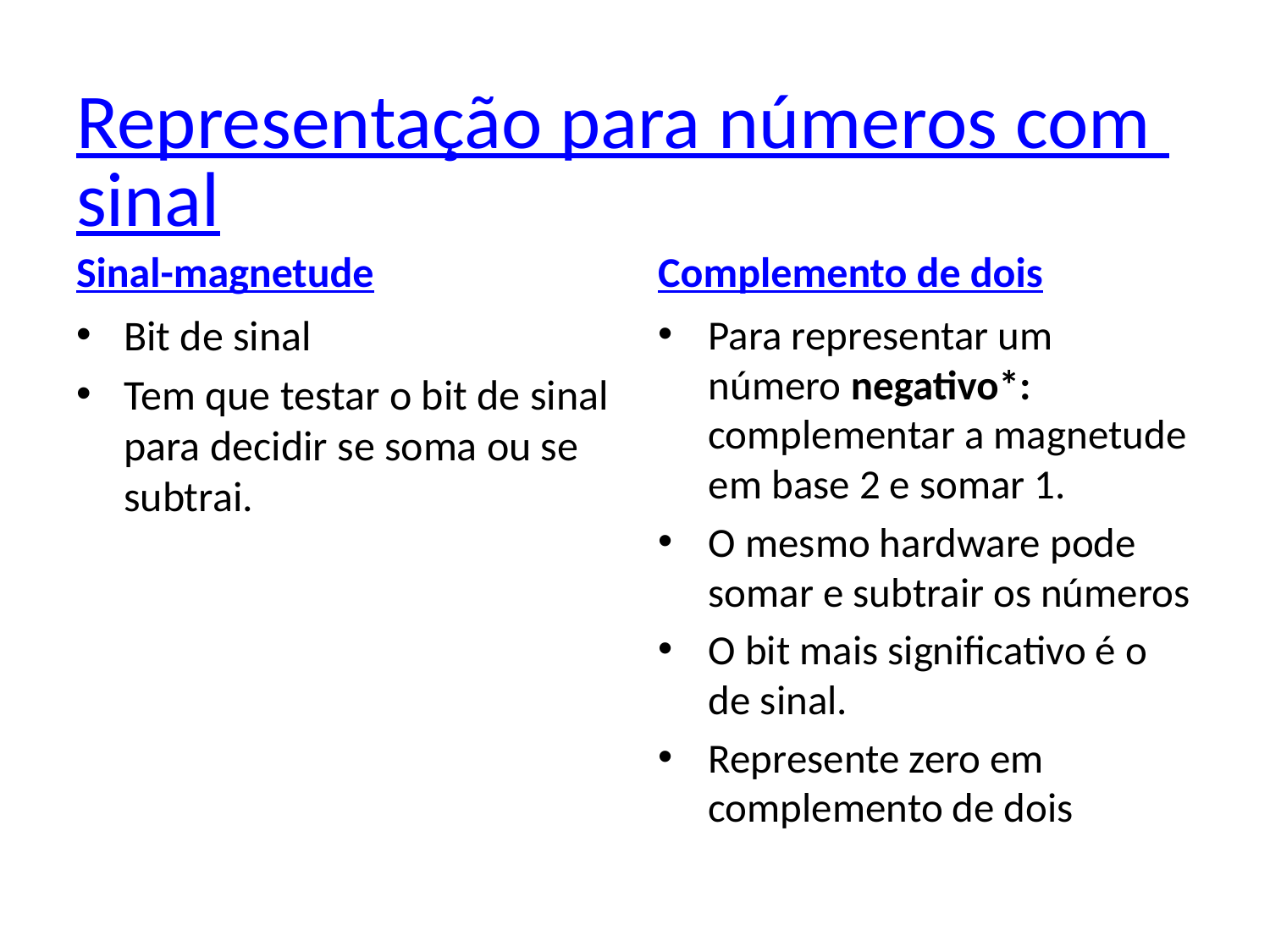

# Representação para números com sinal
Sinal-magnetude
Complemento de dois
Bit de sinal
Tem que testar o bit de sinal para decidir se soma ou se subtrai.

Para representar um número negativo*: complementar a magnetude em base 2 e somar 1.
O mesmo hardware pode somar e subtrair os números
O bit mais significativo é o de sinal.
Represente zero em complemento de dois